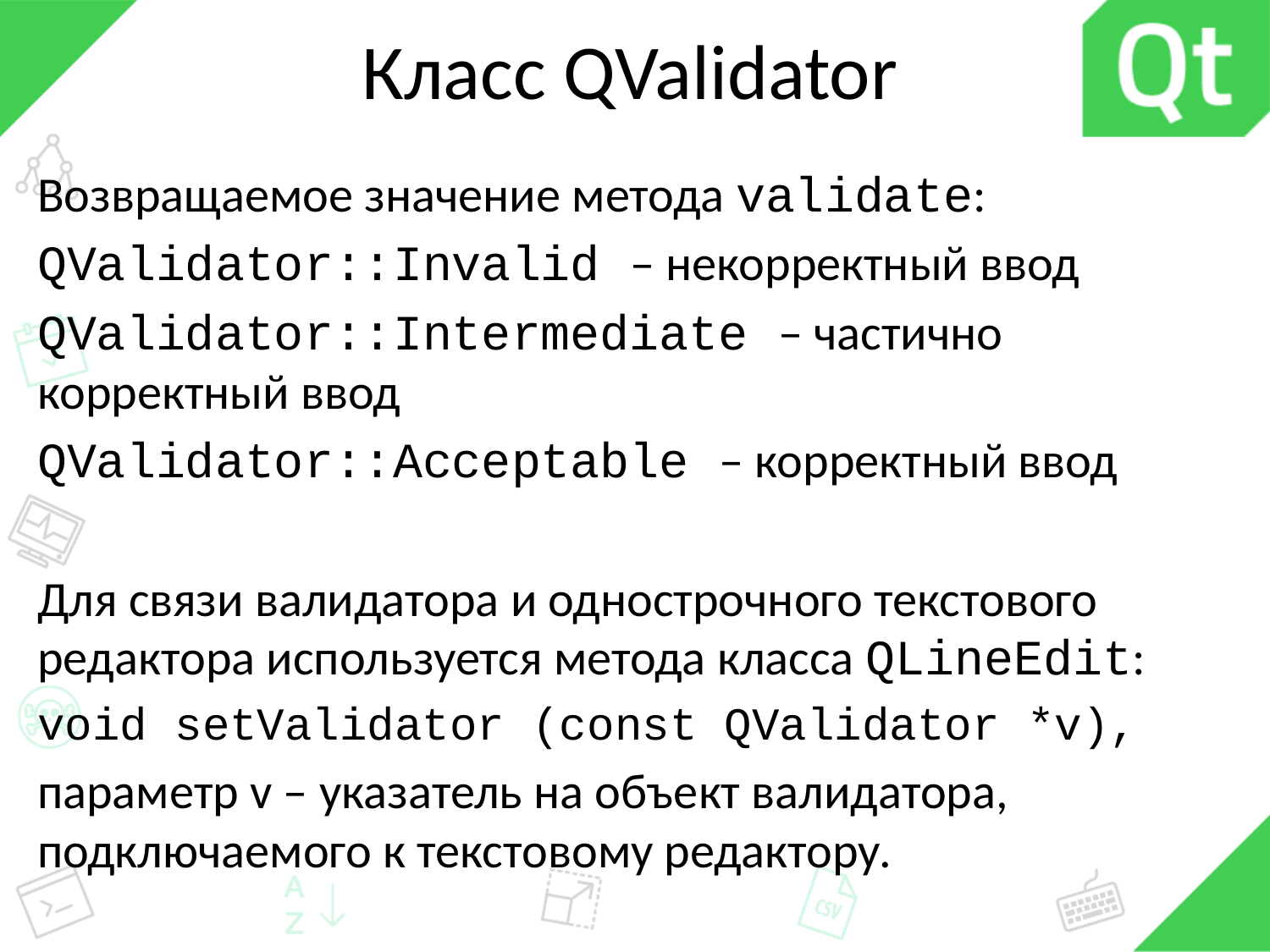

# Класс QValidator
Возвращаемое значение метода validate:
QValidator::Invalid – некорректный ввод
QValidator::Intermediate – частично корректный ввод
QValidator::Acceptable – корректный ввод

Для связи валидатора и однострочного текстового редактора используется метода класса QLineEdit:
void setValidator (const QValidator *v),
параметр v – указатель на объект валидатора, подключаемого к текстовому редактору.